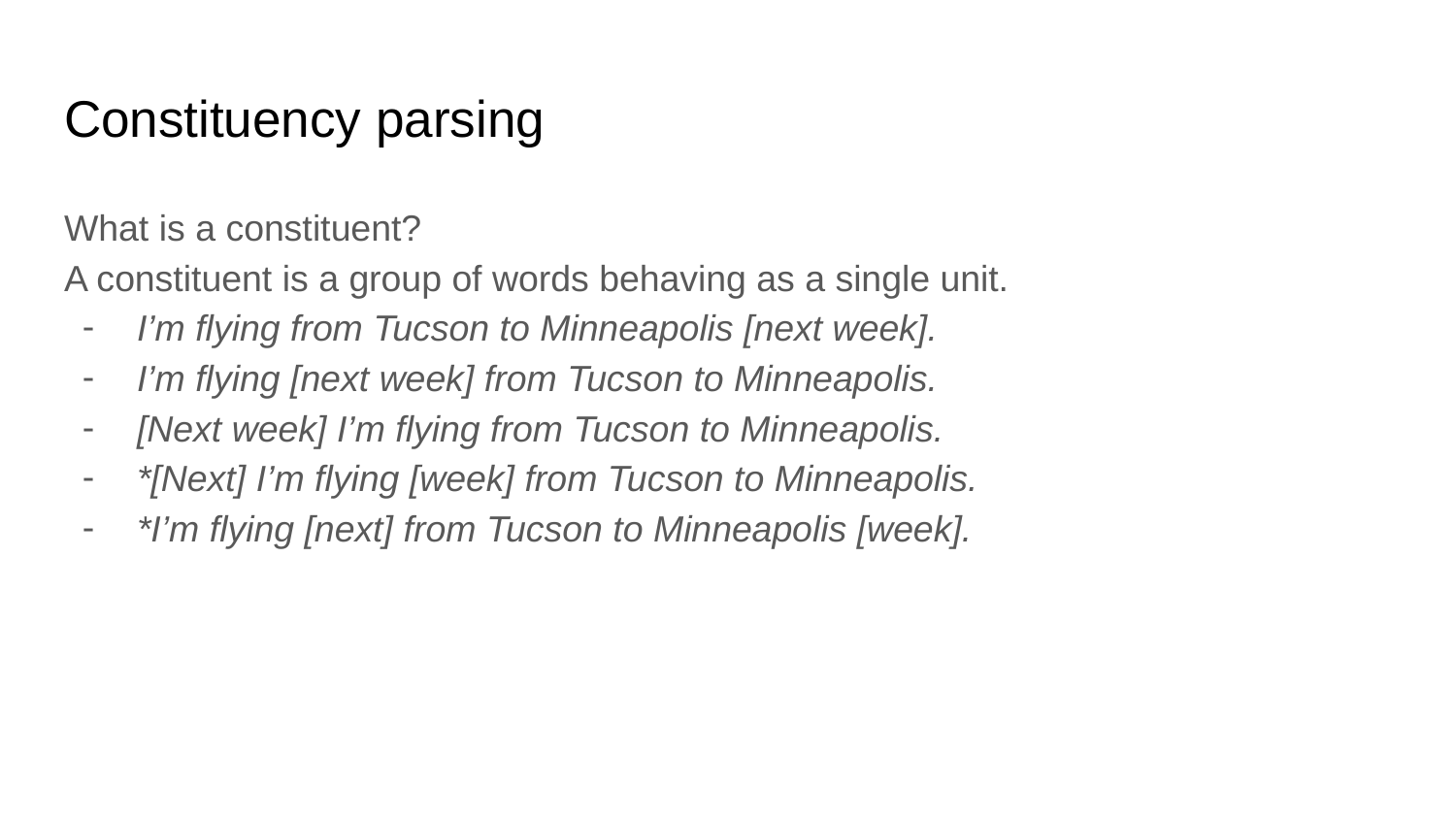

# Constituency parsing
What is a constituent?
A constituent is a group of words behaving as a single unit.
I’m flying from Tucson to Minneapolis [next week].
I’m flying [next week] from Tucson to Minneapolis.
[Next week] I’m flying from Tucson to Minneapolis.
*[Next] I’m flying [week] from Tucson to Minneapolis.
*I’m flying [next] from Tucson to Minneapolis [week].